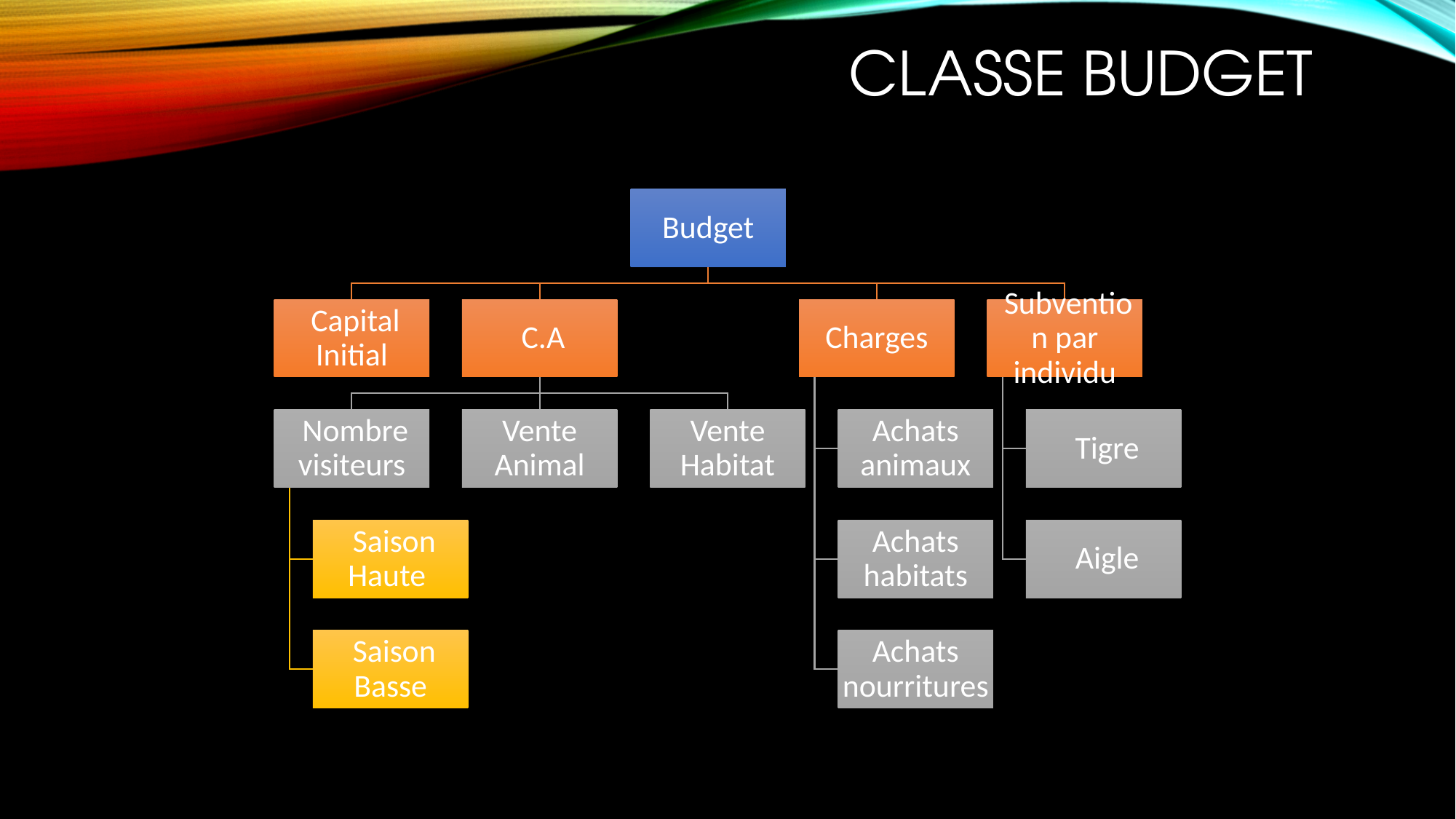

# Classe Budget
Budget
 Capital Initial
 C.A
 Nombre visiteurs
 Saison Haute
 Saison Basse
Vente Animal
Vente Habitat
 Charges
Achats animaux
Achats habitats
Achats nourritures
 Subvention par individu
 Tigre
 Aigle